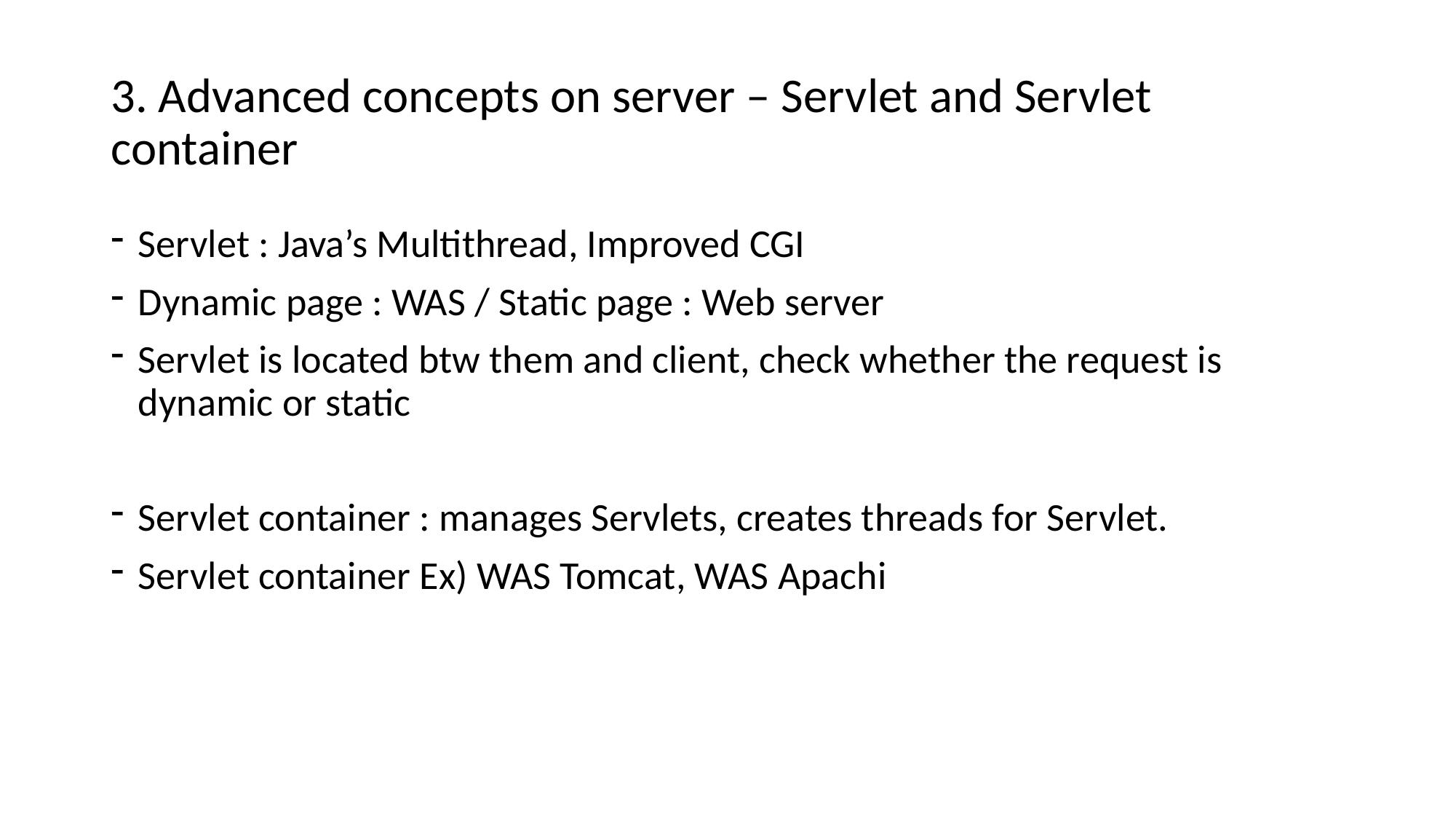

# 3. Advanced concepts on server – Servlet and Servlet container
Servlet : Java’s Multithread, Improved CGI
Dynamic page : WAS / Static page : Web server
Servlet is located btw them and client, check whether the request is dynamic or static

Servlet container : manages Servlets, creates threads for Servlet.
Servlet container Ex) WAS Tomcat, WAS Apachi